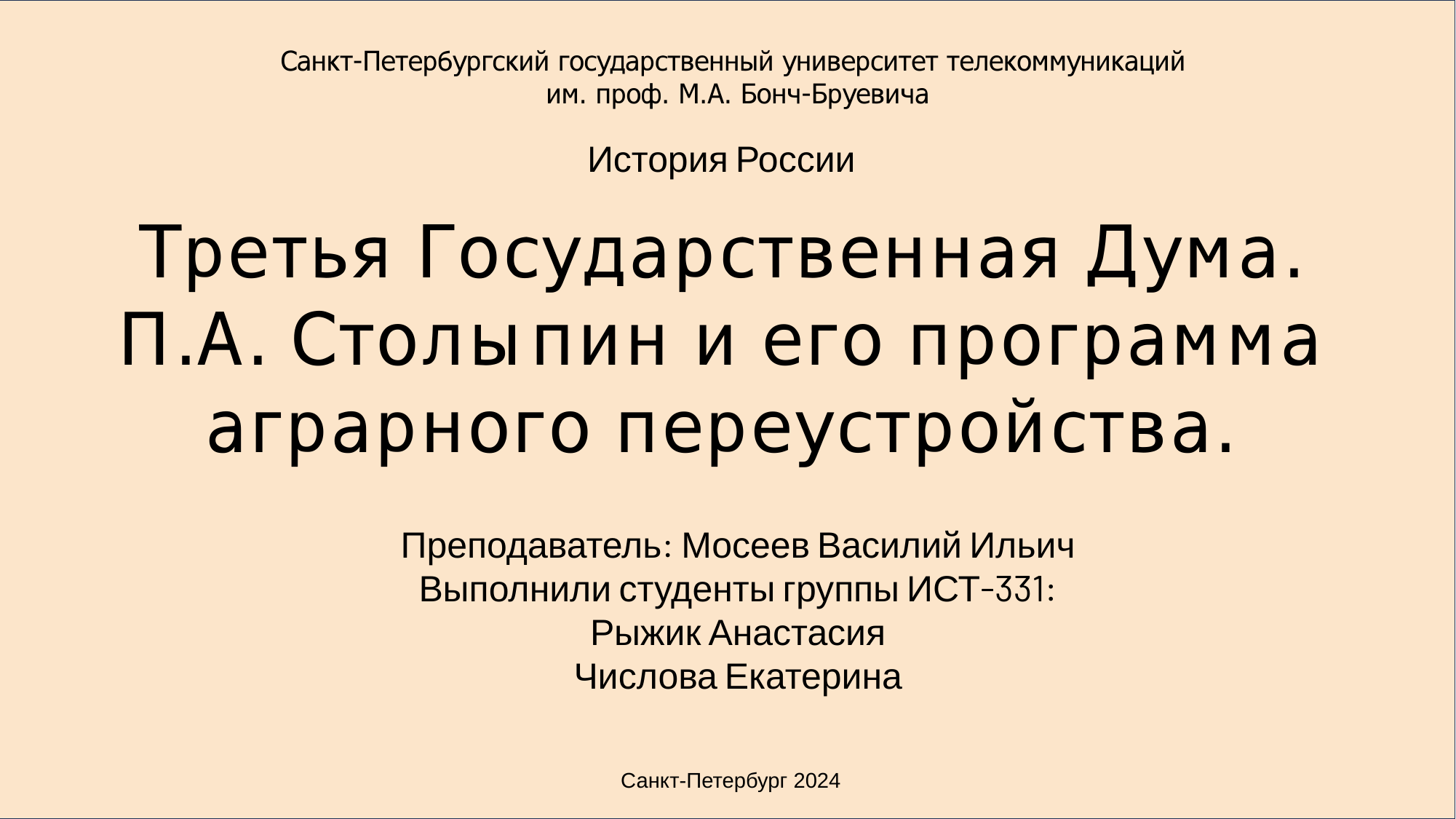

Санкт-Петербургский государственный университет телекоммуникаций
им. проф. М.А. Бонч-Бруевича
История России
#
Третья Государственная Дума. П.А. Столыпин и его программа аграрного переустройства.

Преподаватель: Мосеев Василий Ильич
Выполнили студенты группы ИСТ-331:
Рыжик Анастасия
Числова Екатерина
Санкт-Петербург 2024